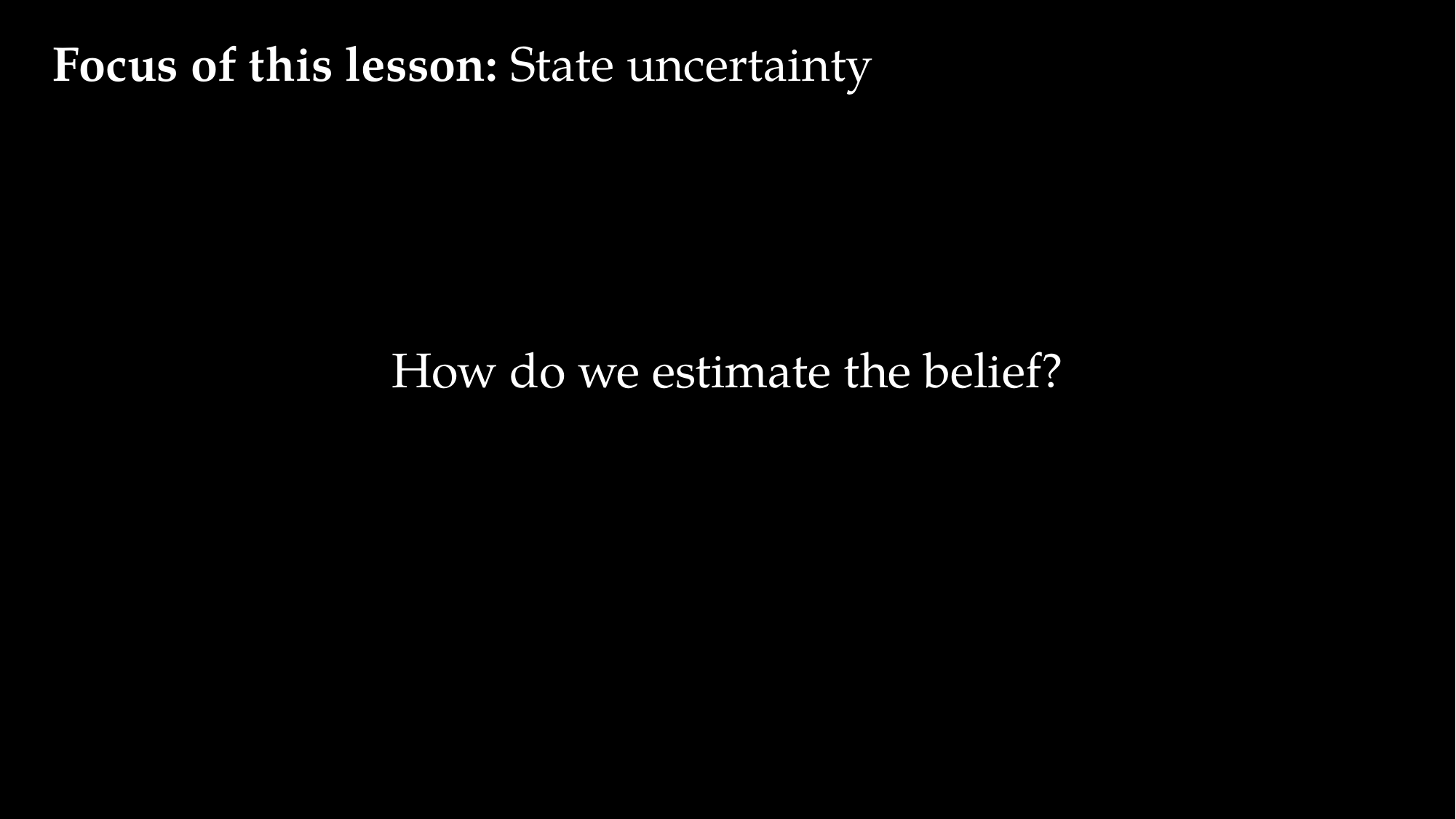

Focus of this lesson: State uncertainty
How do we estimate the belief?